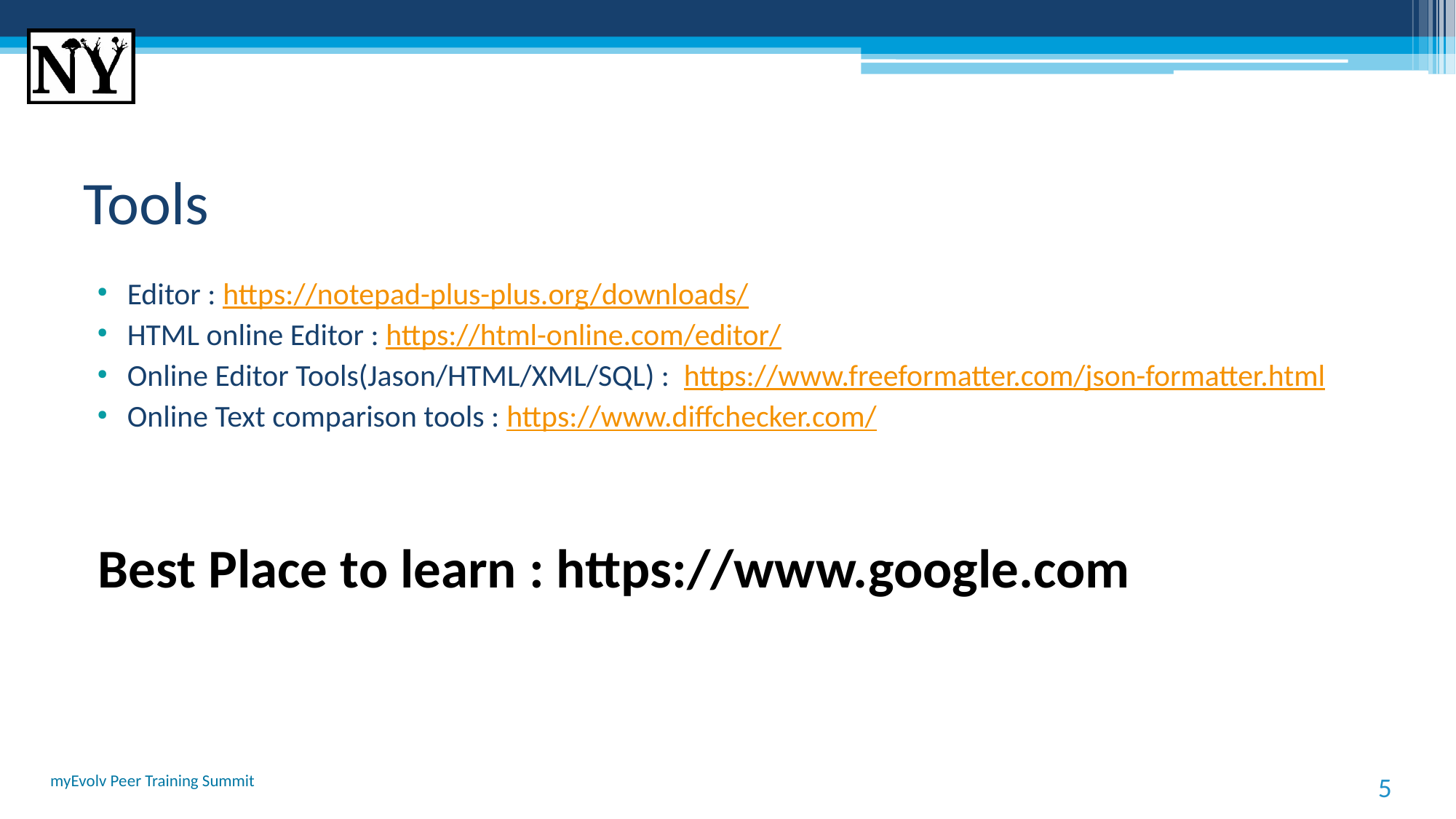

# Tools
Editor : https://notepad-plus-plus.org/downloads/
HTML online Editor : https://html-online.com/editor/
Online Editor Tools(Jason/HTML/XML/SQL) :  https://www.freeformatter.com/json-formatter.html
Online Text comparison tools : https://www.diffchecker.com/
Best Place to learn : https://www.google.com
myEvolv Peer Training Summit
5